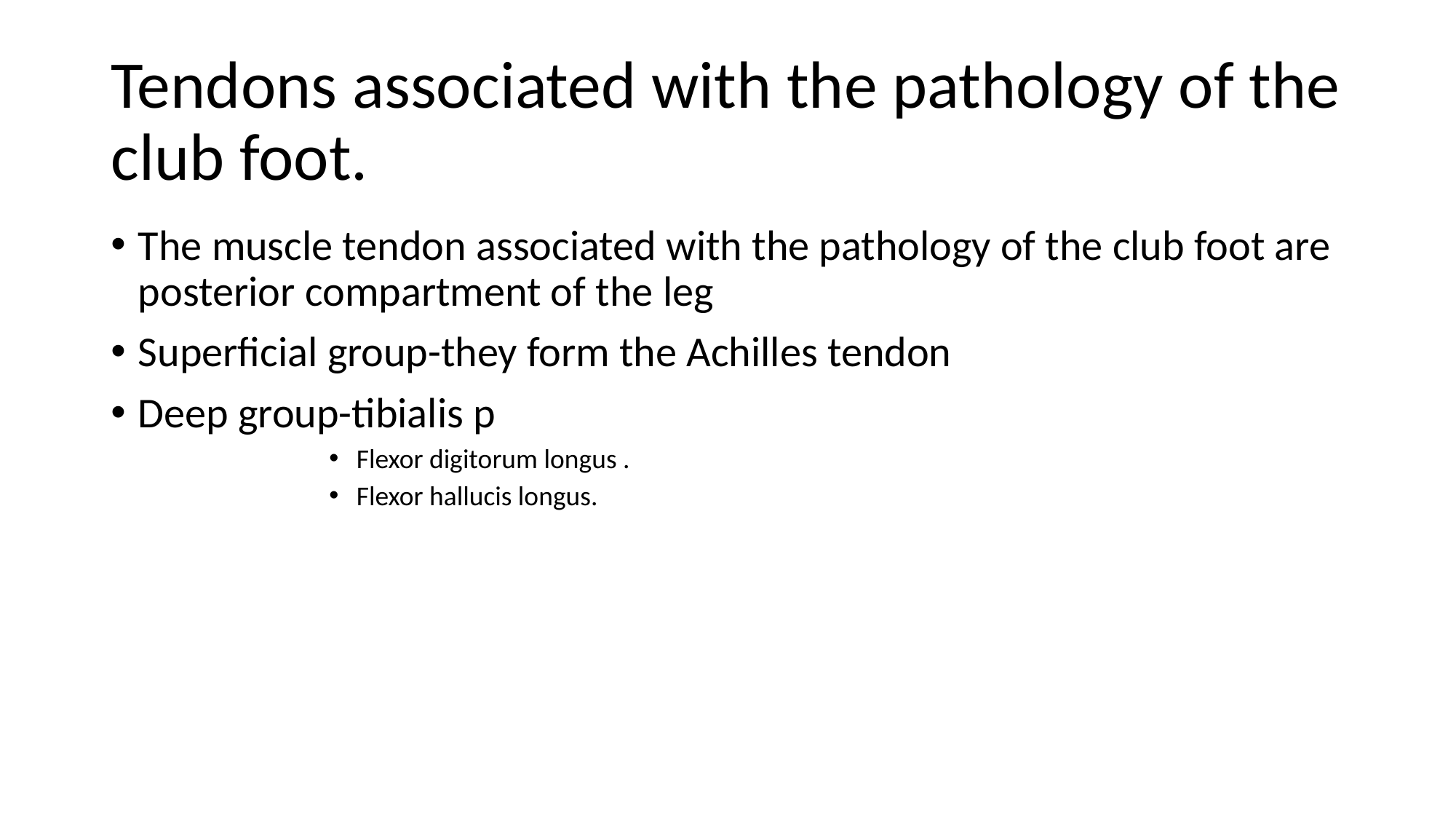

# Tendons associated with the pathology of the club foot.
The muscle tendon associated with the pathology of the club foot are posterior compartment of the leg
Superficial group-they form the Achilles tendon
Deep group-tibialis p
Flexor digitorum longus .
Flexor hallucis longus.